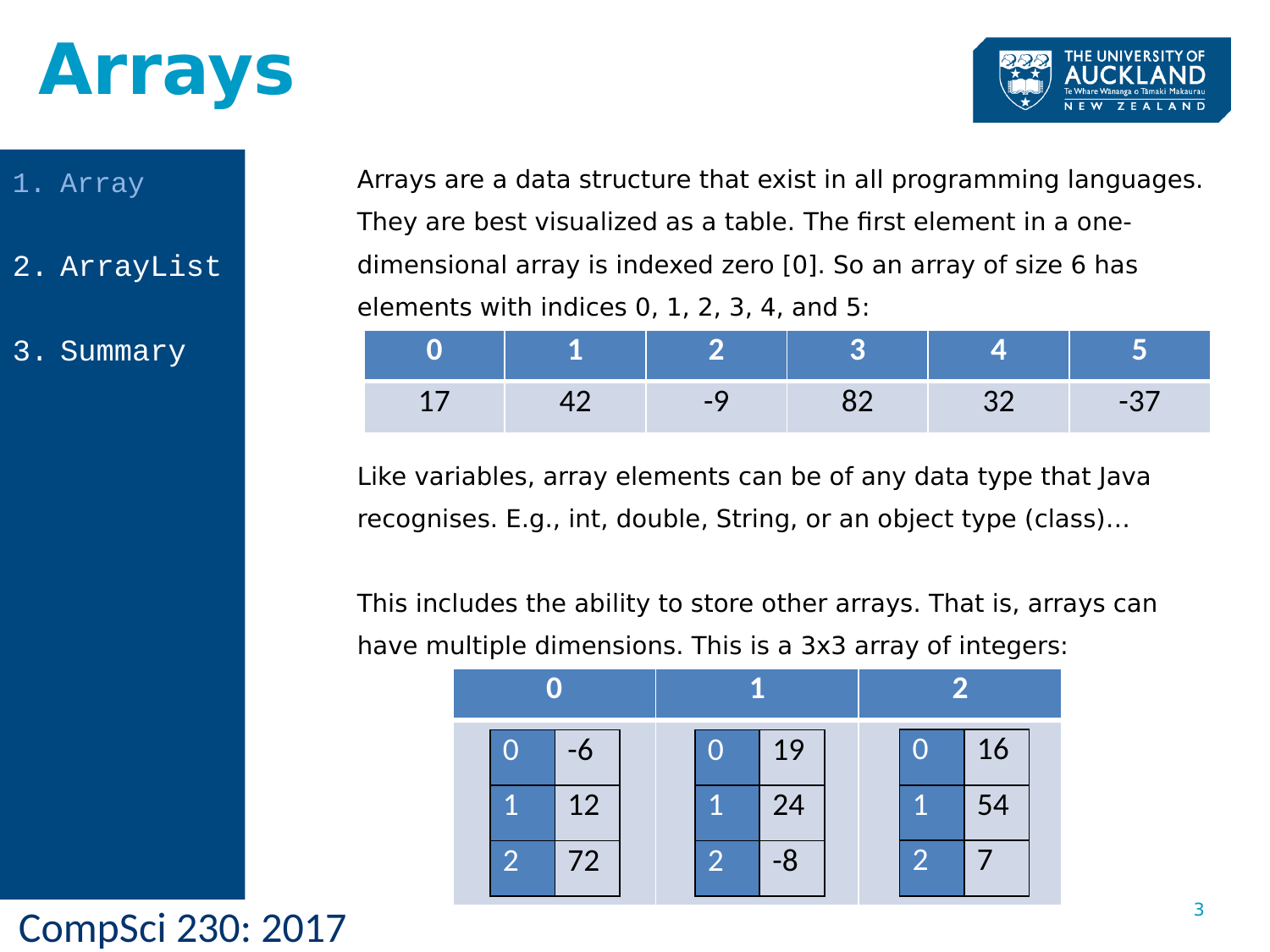

Arrays
Arrays are a data structure that exist in all programming languages. They are best visualized as a table. The first element in a one-dimensional array is indexed zero [0]. So an array of size 6 has elements with indices 0, 1, 2, 3, 4, and 5:

Like variables, array elements can be of any data type that Java recognises. E.g., int, double, String, or an object type (class)…

This includes the ability to store other arrays. That is, arrays can have multiple dimensions. This is a 3x3 array of integers:

ArrayList is a class in the java.util package that provides much of the standard functionality programmers want in an array.

Array

ArrayList

Summary

| 0 | 1 | 2 | 3 | 4 | 5 |
| --- | --- | --- | --- | --- | --- |
| 17 | 42 | -9 | 82 | 32 | -37 |
| 0 | 1 | 2 |
| --- | --- | --- |
|  |  |  |
| 0 | 16 |
| --- | --- |
| 1 | 54 |
| 2 | 7 |
| 0 | -6 |
| --- | --- |
| 1 | 12 |
| 2 | 72 |
| 0 | 19 |
| --- | --- |
| 1 | 24 |
| 2 | -8 |
3